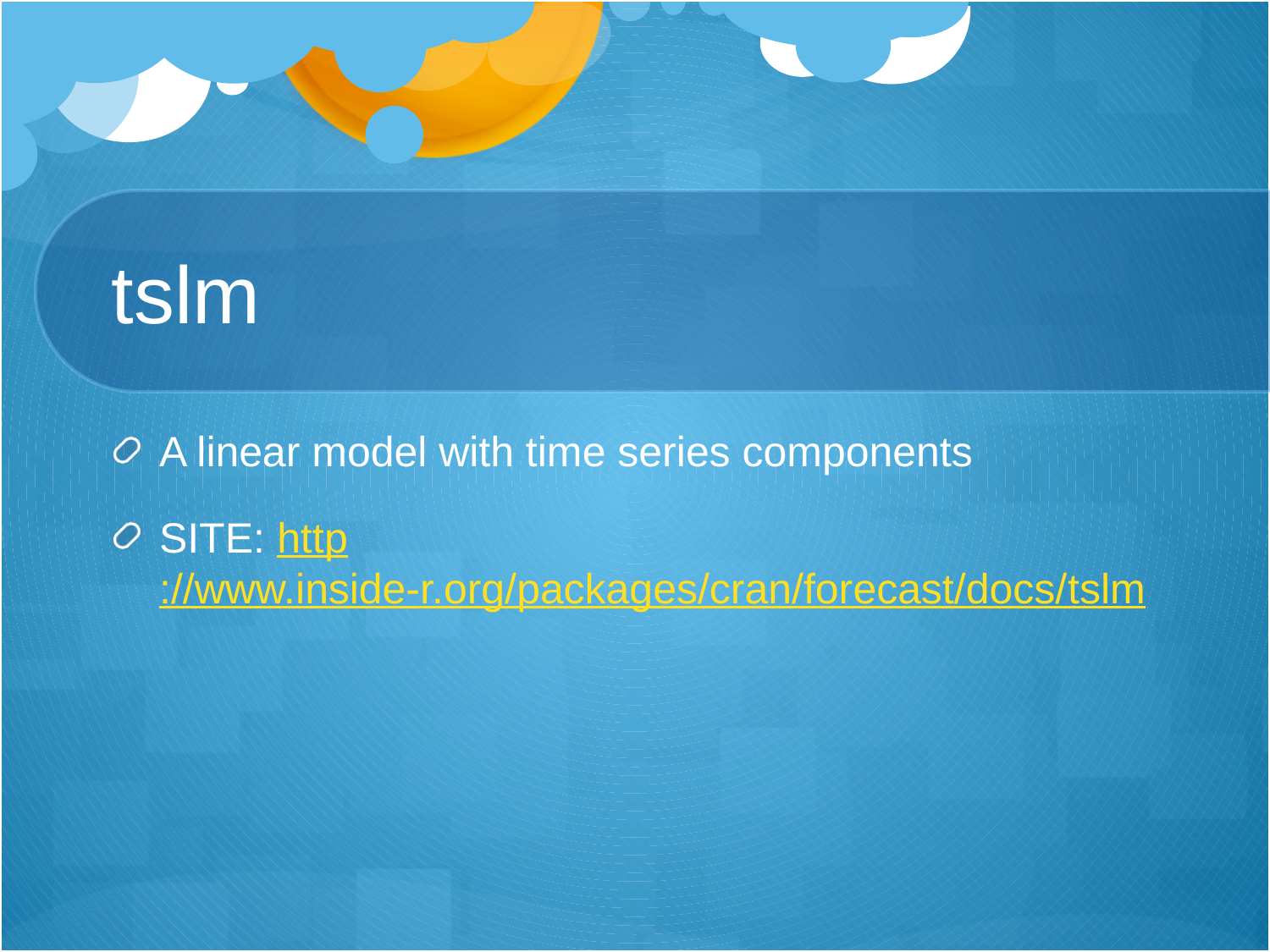

# tslm
A linear model with time series components
SITE: http://www.inside-r.org/packages/cran/forecast/docs/tslm